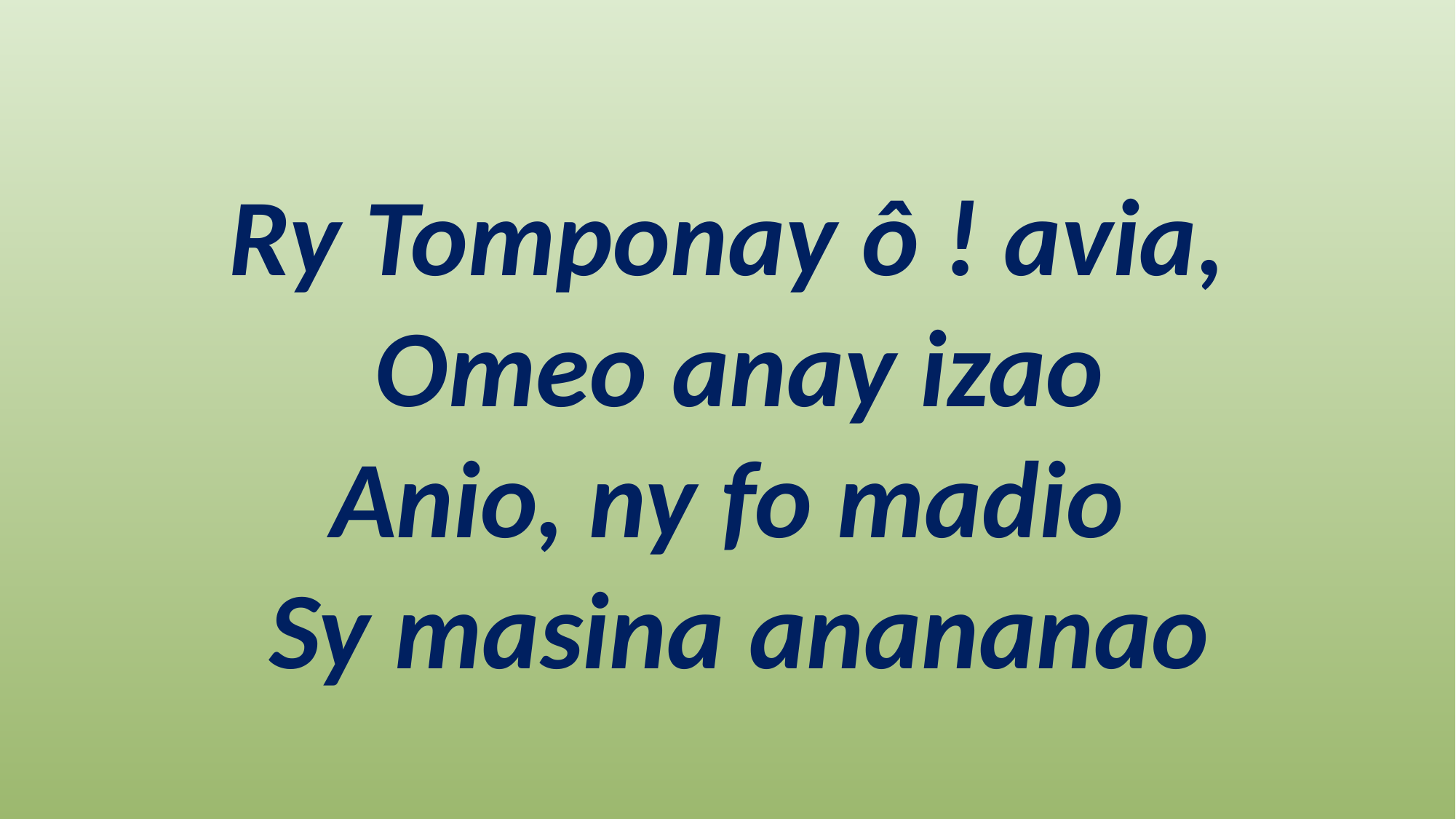

# Ry Tomponay ô ! avia, Omeo anay izao Anio, ny fo madio Sy masina anananao